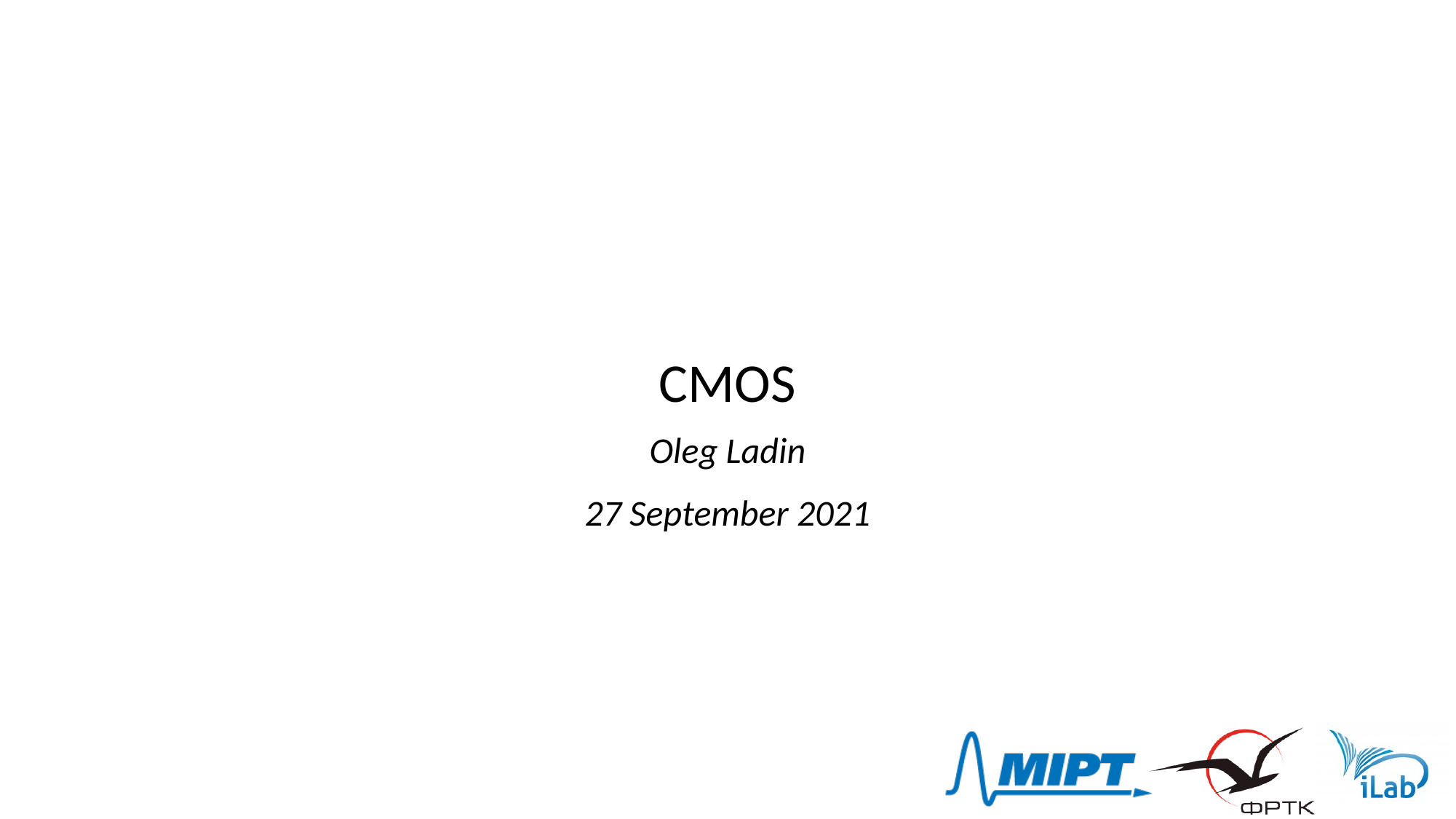

# CMOS
Oleg Ladin
27 September 2021
1